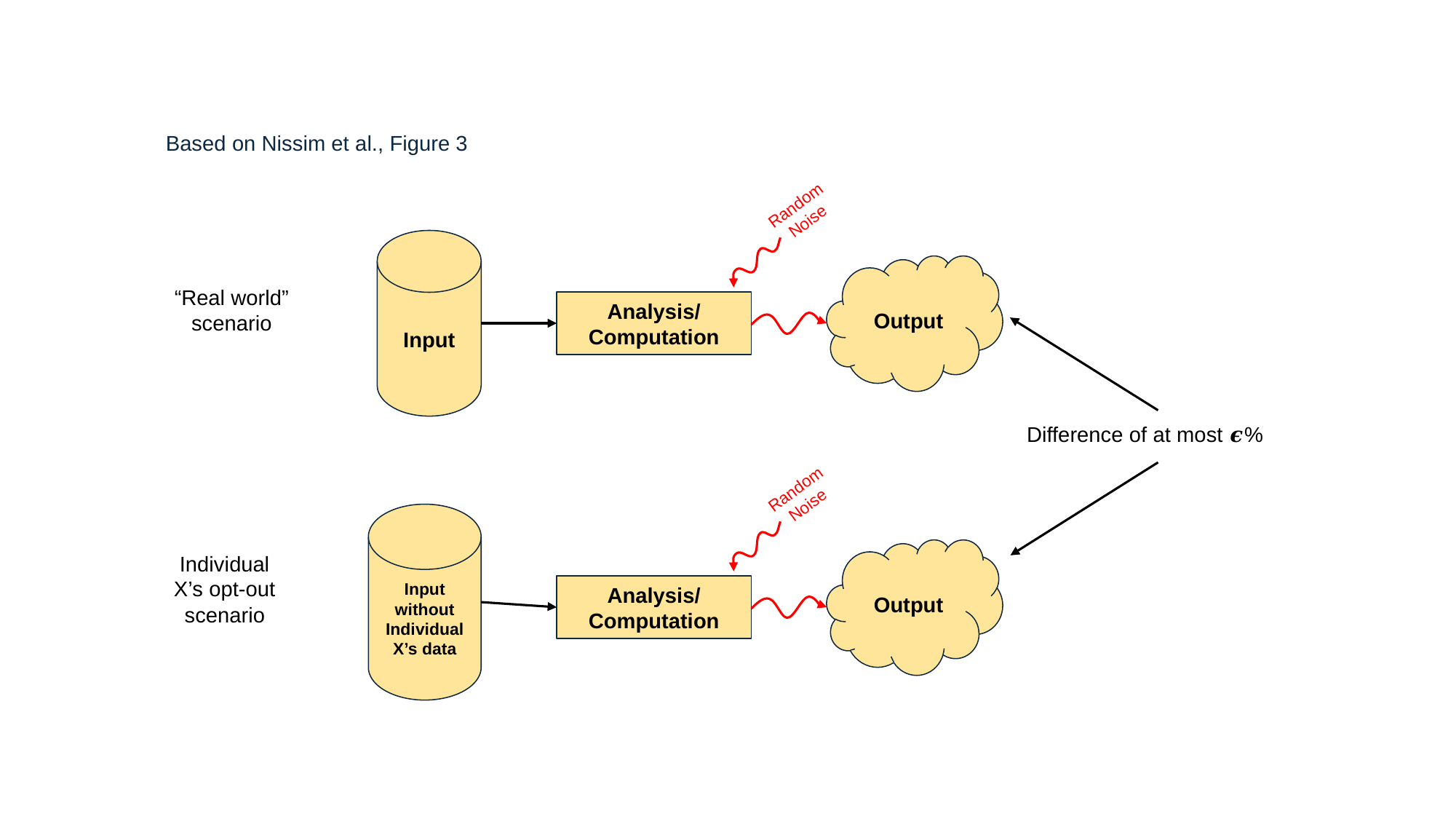

Based on Nissim et al., Figure 3
Random Noise
Input

Output
“Real world” scenario
Analysis/
Computation

Difference of at most 𝝐%
Random Noise
Input without Individual X’s data

Output
Individual X’s opt-out scenario
Analysis/
Computation